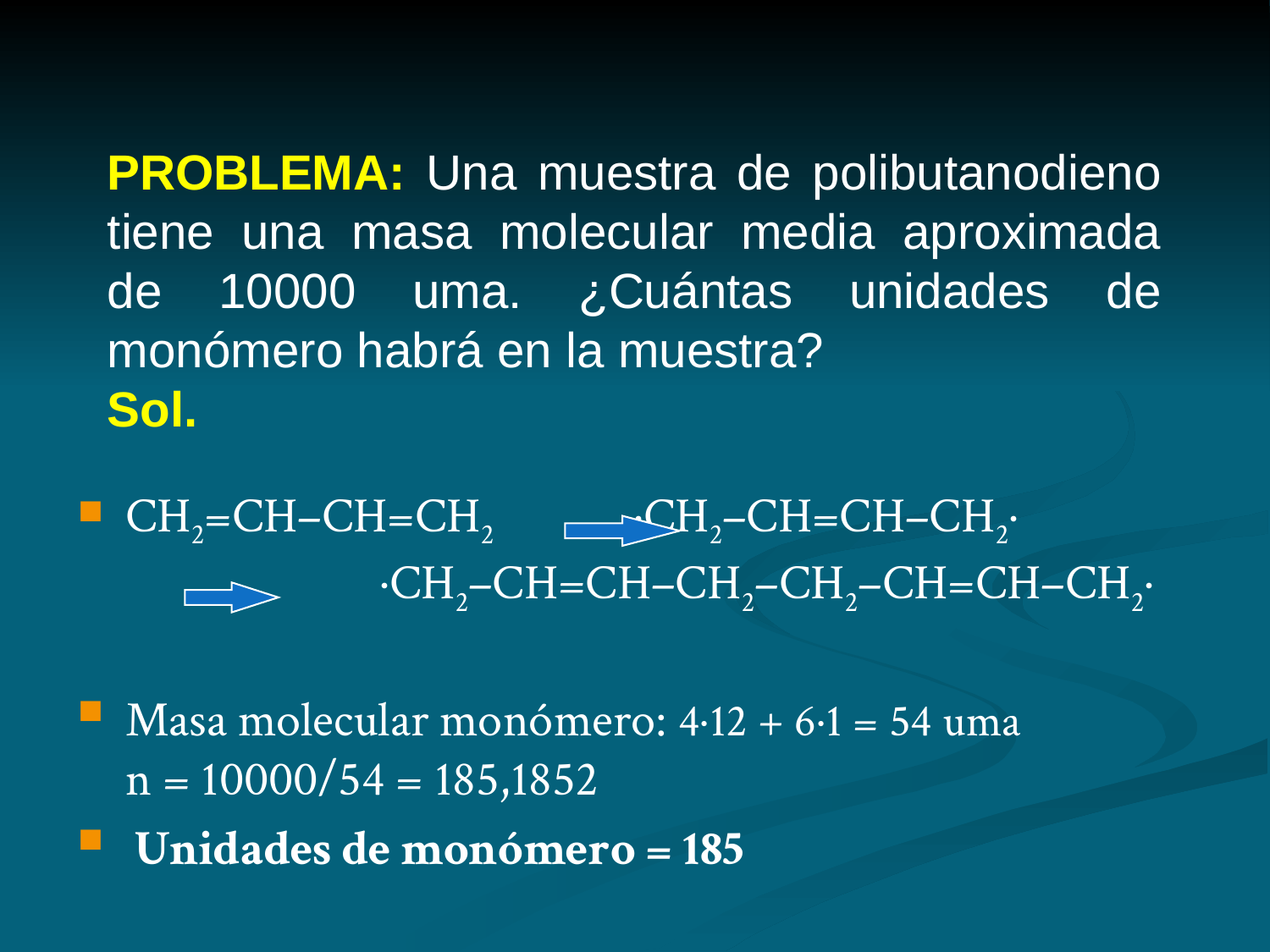

PROBLEMA: Una muestra de polibutanodieno tiene una masa molecular media aproximada de 10000 uma. ¿Cuántas unidades de monómero habrá en la muestra?
Sol.
CH2=CH–CH=CH2 	 	·CH2–CH=CH–CH2·
 		·CH2–CH=CH–CH2–CH2–CH=CH–CH2·
Masa molecular monómero: 4·12 + 6·1 = 54 uma
n = 10000/54 = 185,1852
 Unidades de monómero = 185